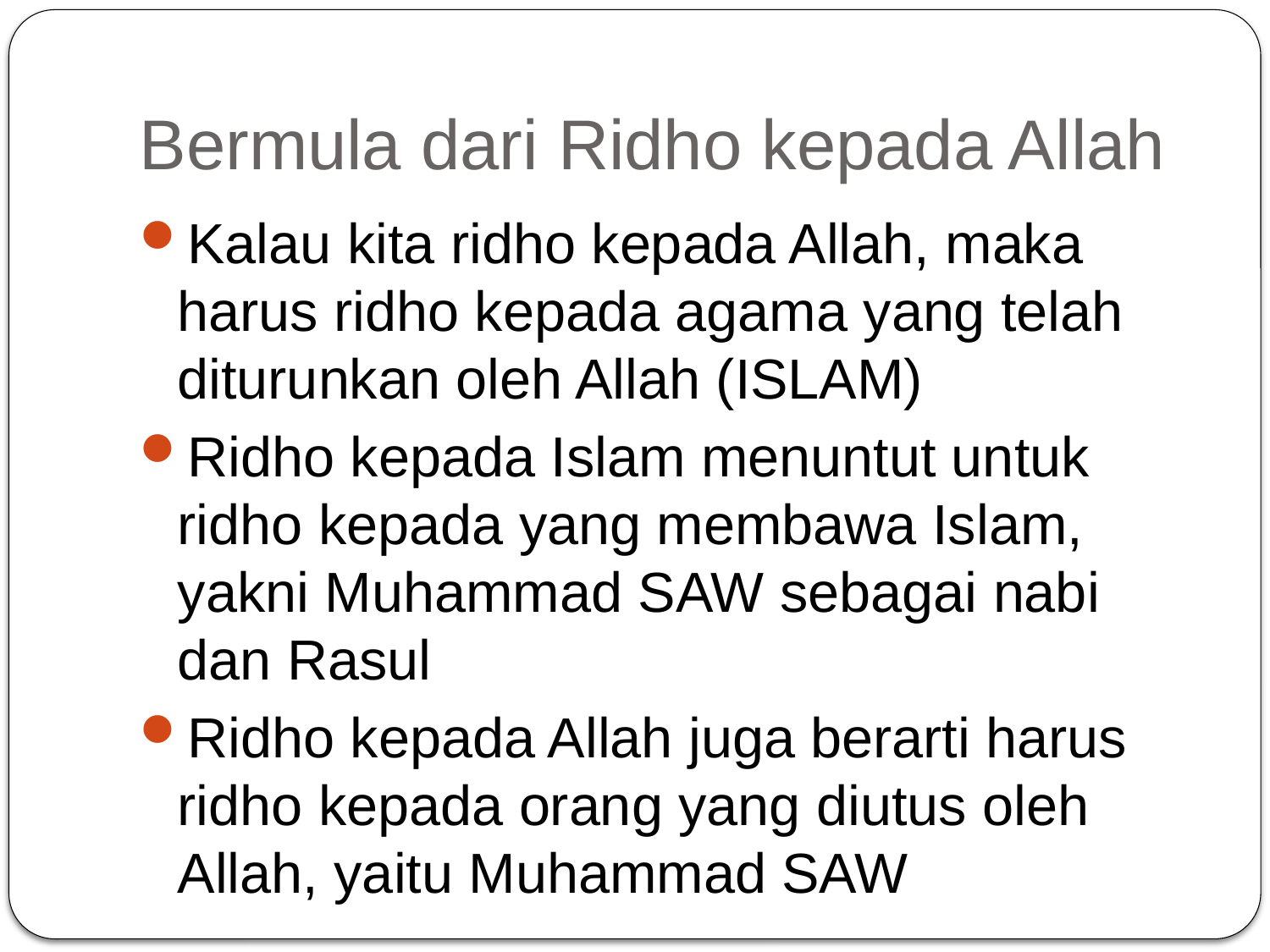

# Bermula dari Ridho kepada Allah
Kalau kita ridho kepada Allah, maka harus ridho kepada agama yang telah diturunkan oleh Allah (ISLAM)
Ridho kepada Islam menuntut untuk ridho kepada yang membawa Islam, yakni Muhammad SAW sebagai nabi dan Rasul
Ridho kepada Allah juga berarti harus ridho kepada orang yang diutus oleh Allah, yaitu Muhammad SAW